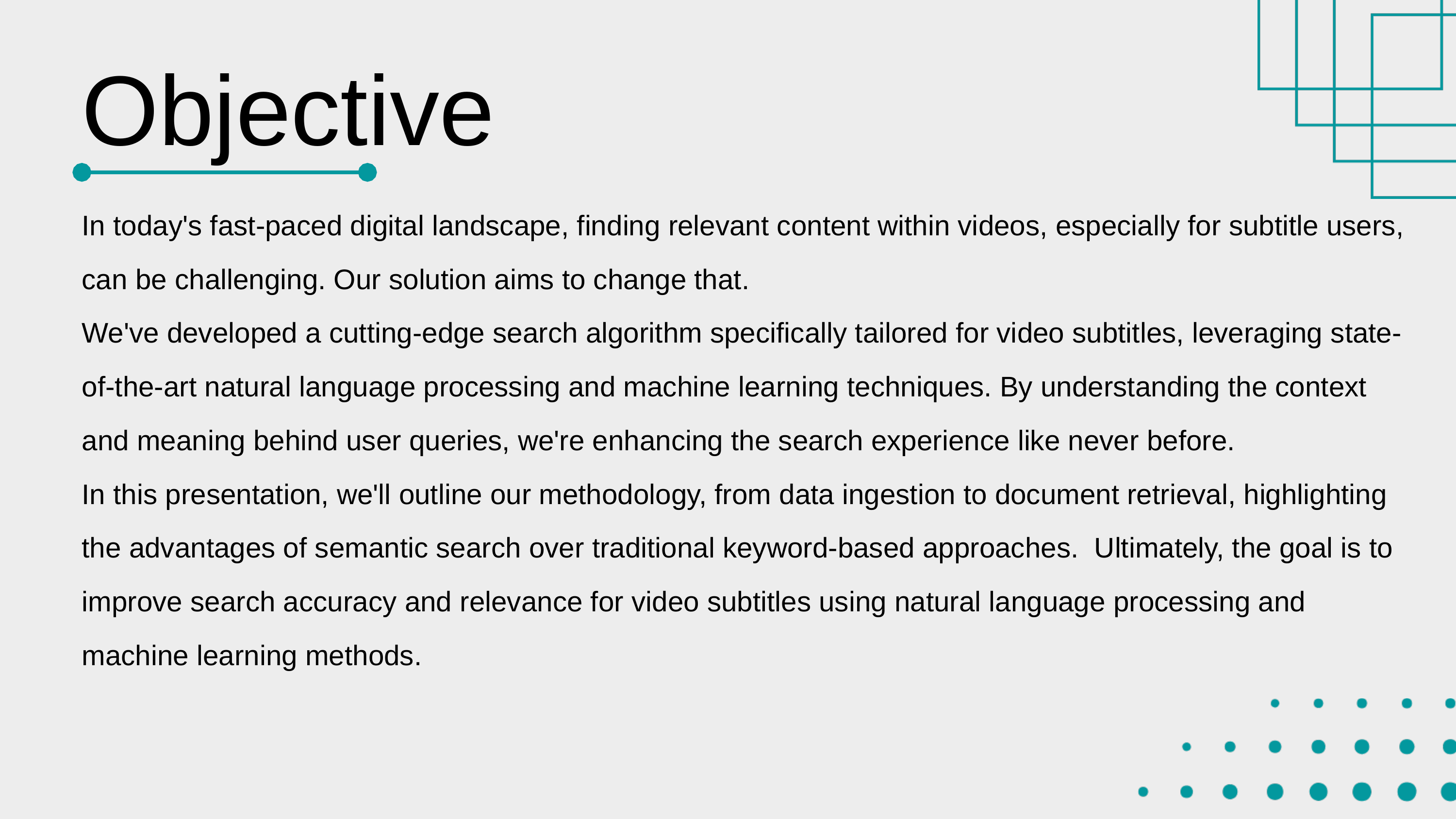

Objective

In today's fast-paced digital landscape, finding relevant content within videos, especially for subtitle users, can be challenging. Our solution aims to change that.
We've developed a cutting-edge search algorithm specifically tailored for video subtitles, leveraging state-of-the-art natural language processing and machine learning techniques. By understanding the context and meaning behind user queries, we're enhancing the search experience like never before.
In this presentation, we'll outline our methodology, from data ingestion to document retrieval, highlighting the advantages of semantic search over traditional keyword-based approaches.  Ultimately, the goal is to improve search accuracy and relevance for video subtitles using natural language processing and machine learning methods.